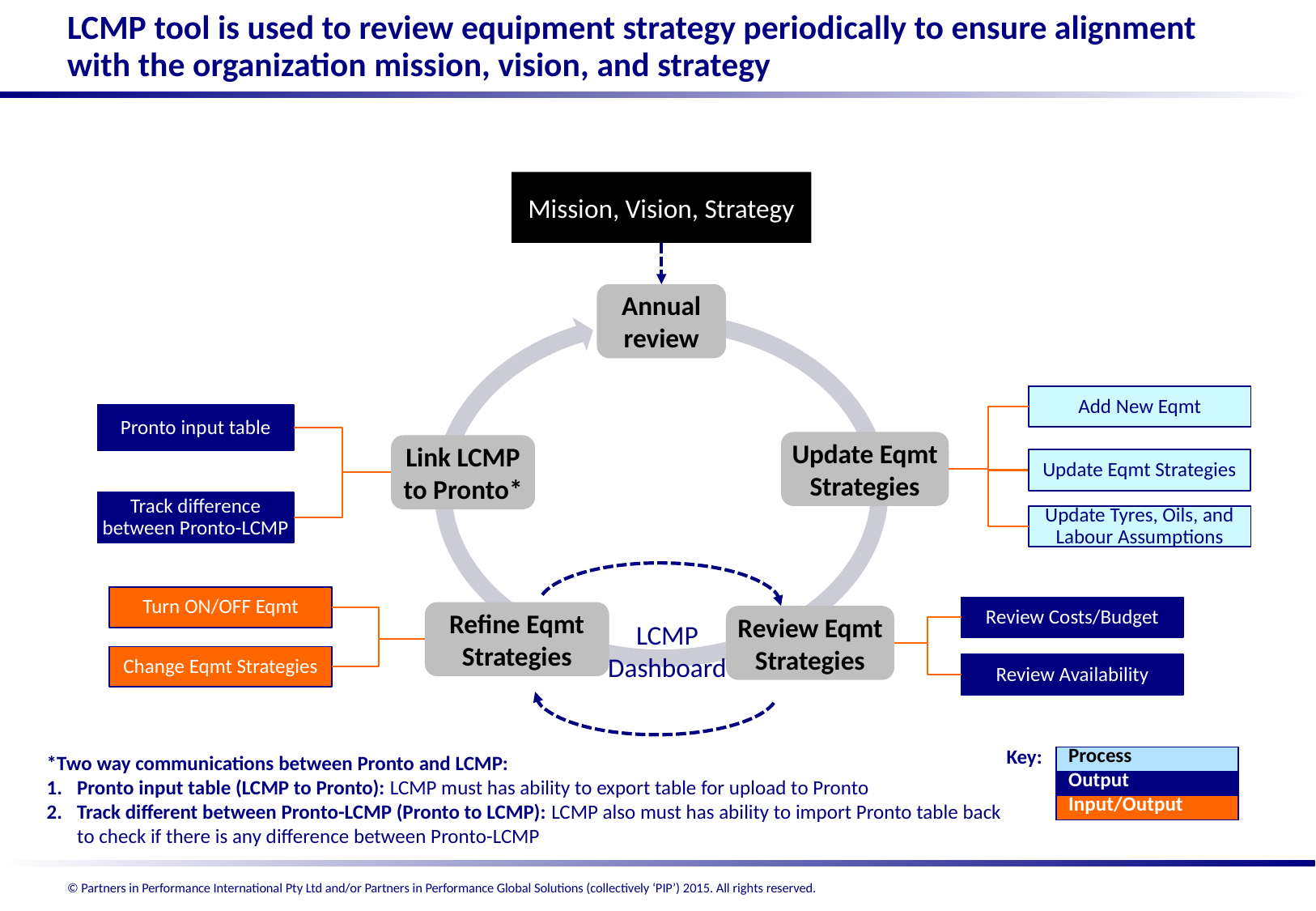

# LCMP tool is used to review equipment strategy periodically to ensure alignment with the organization mission, vision, and strategy
Mission, Vision, Strategy
Annual review

Add New Eqmt
Pronto input table
Update Eqmt Strategies
Link LCMP to Pronto*
Update Eqmt Strategies
Track difference between Pronto-LCMP
Update Tyres, Oils, and Labour Assumptions

Turn ON/OFF Eqmt
Review Costs/Budget
Refine Eqmt Strategies
Review Eqmt Strategies
LCMP Dashboard
Change Eqmt Strategies

Review Availability
Key:
*Two way communications between Pronto and LCMP:
Pronto input table (LCMP to Pronto): LCMP must has ability to export table for upload to Pronto
Track different between Pronto-LCMP (Pronto to LCMP): LCMP also must has ability to import Pronto table back to check if there is any difference between Pronto-LCMP
| Process |
| --- |
| Output |
| Input/Output |